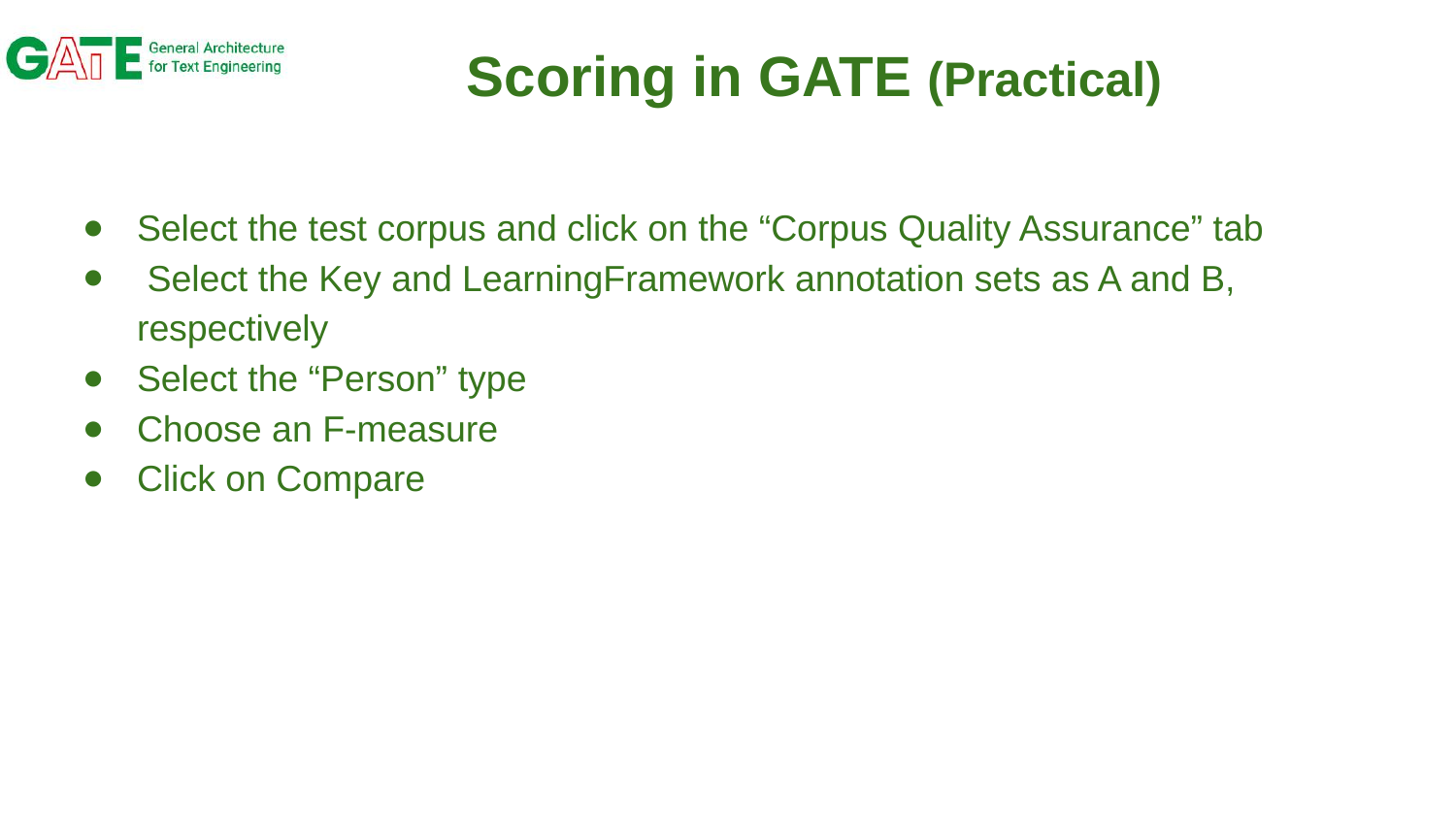

# Scoring in GATE (Practical)
Select the test corpus and click on the “Corpus Quality Assurance” tab
 Select the Key and LearningFramework annotation sets as A and B, respectively
Select the “Person” type
Choose an F-measure
Click on Compare